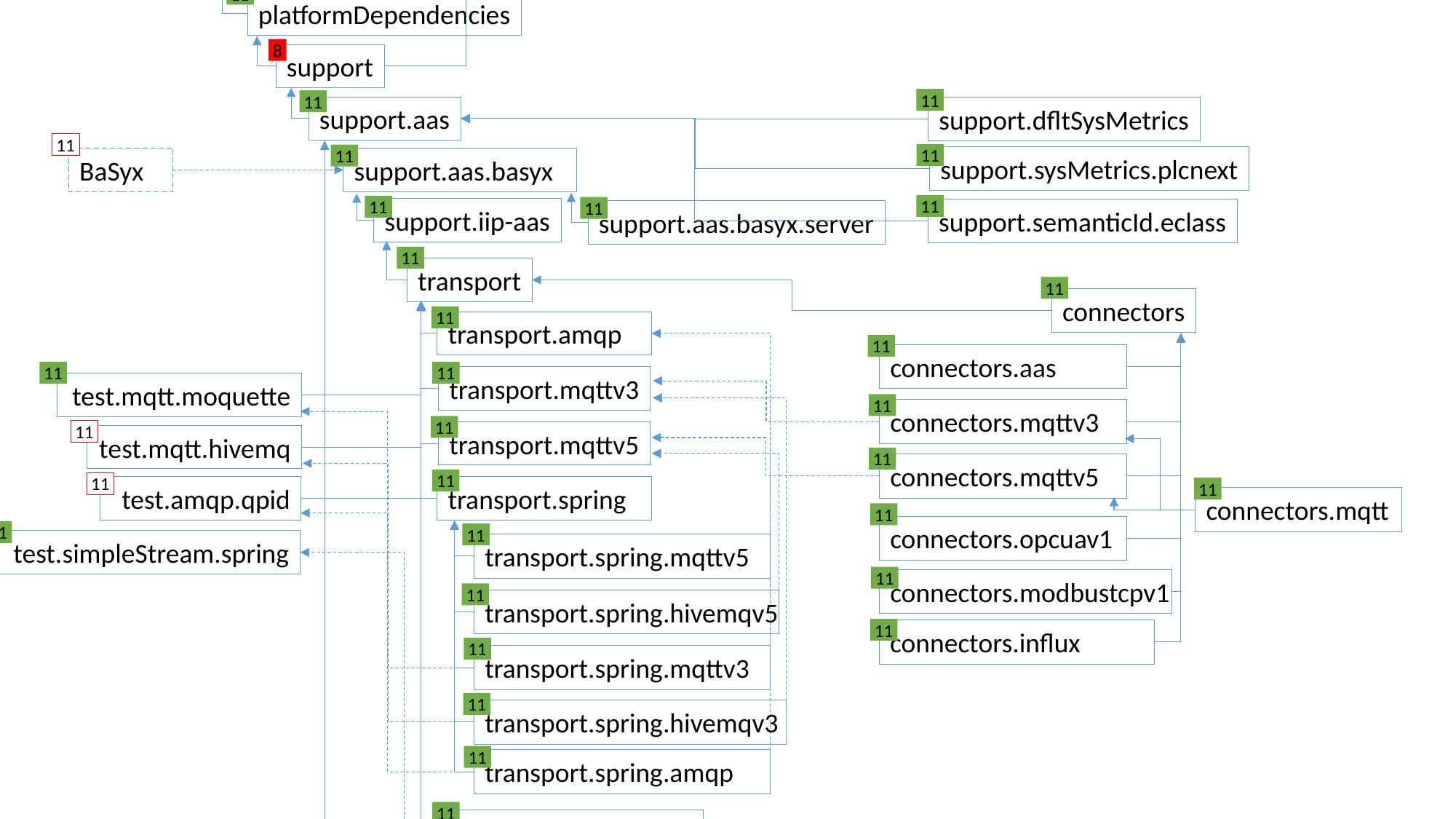

8
 P
tools.maven.python

11
tools.maven.dependencies
11
tools.maven.invoker
11
platformDependencies

 8
support

11
11
support.aas
support.dfltSysMetrics

11
11
11
support.sysMetrics.plcnext
BaSyx
support.aas.basyx

11
11
11
support.iip-aas
support.semanticId.eclass
support.aas.basyx.server

11
transport
11
connectors

11
transport.amqp

11
connectors.aas
11
11
transport.mqttv3
test.mqtt.moquette

11
connectors.mqttv3

11
11
transport.mqttv5
test.mqtt.hivemq

11

connectors.mqttv5

11
11
transport.spring
test.amqp.qpid
11

connectors.mqtt
11

connectors.opcuav1
11
11
test.simpleStream.spring
transport.spring.mqttv5
11
connectors.modbustcpv1
11
transport.spring.hivemqv5
11
connectors.influx
11
transport.spring.mqttv3
11
transport.spring.hivemqv3
11
transport.spring.amqp
11
services.environment

11
services.environment.spring
11
services

11
services.spring
11
Legend
ecsRuntime
direct dependencies

11
indirect/cross dependencies
ecsRuntime.docker

planned/not yet integrated

11
JDK driving force
11
ecsRuntime.lxc
JDK 11 compilation/testing
11
further JRE 8 required for execution
11
ecsRuntime.kubernetes
 8
JDK 8 compilation/testing required
 8
11
Python 3.8 with basic dependencies
deviceMgt
 P

11
11
deviceMgt.basicRegistry
deviceMgt.minio
11
11
deviceMgt.thingsboard
deviceMgt.s3mock
11
examples
11
monitoring

11
examples.vdw

11
monitoring.prometheus
11
examples.kodex
securityDataProtection
 P
11
examples.python

11
 P
security.services.kodex
11
examples.pythonSync
11
11
 P
 P
examples.templates
kiservices.functions
11
 P
 8
examples.hm22
kiservices.rapidminer.rtsaFake

11
 8
 P
 8
examples.emo23
11
kiservices.rapidminer.rtsa
RTSA
11
examples.rtsa
11
configuration.configuration
11
examples.modbusTcp

11
configuration.defaultLib
11
EASy-Producer standalone
11
configuration.maven

11
platform

Angular
managementUI

11
Install